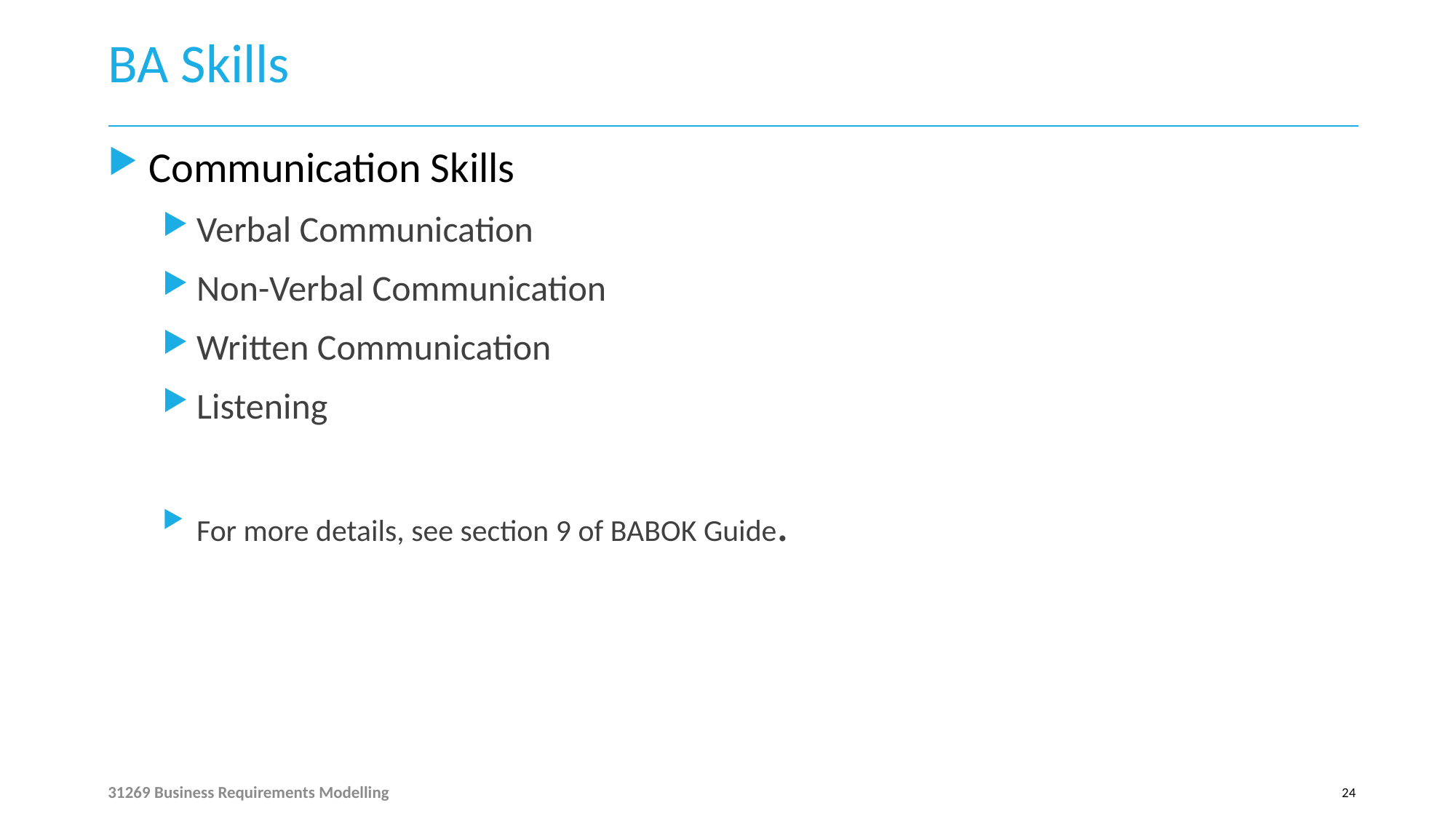

# BA Skills
Communication Skills
Verbal Communication
Non-Verbal Communication
Written Communication
Listening

For more details, see section 9 of BABOK Guide.

31269 Business Requirements Modelling
24